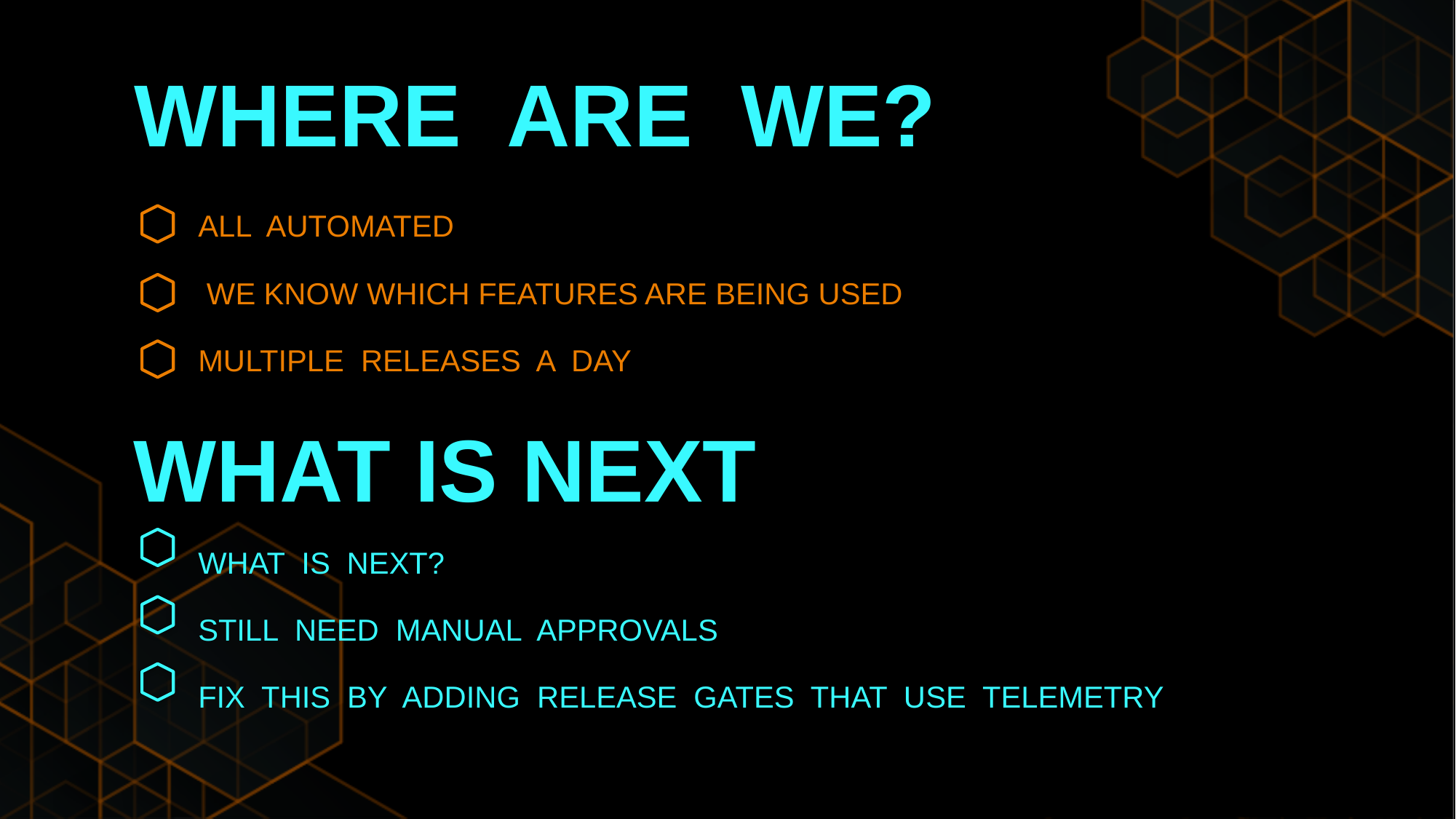

WHERE  ARE  WE?
ALL  AUTOMATED
 WE KNOW WHICH FEATURES ARE BEING USED
MULTIPLE  RELEASES  A  DAY

WHAT  IS  NEXT?
STILL  NEED  MANUAL  APPROVALS
FIX  THIS  BY  ADDING  RELEASE  GATES  THAT  USE  TELEMETRY

WHAT IS NEXT